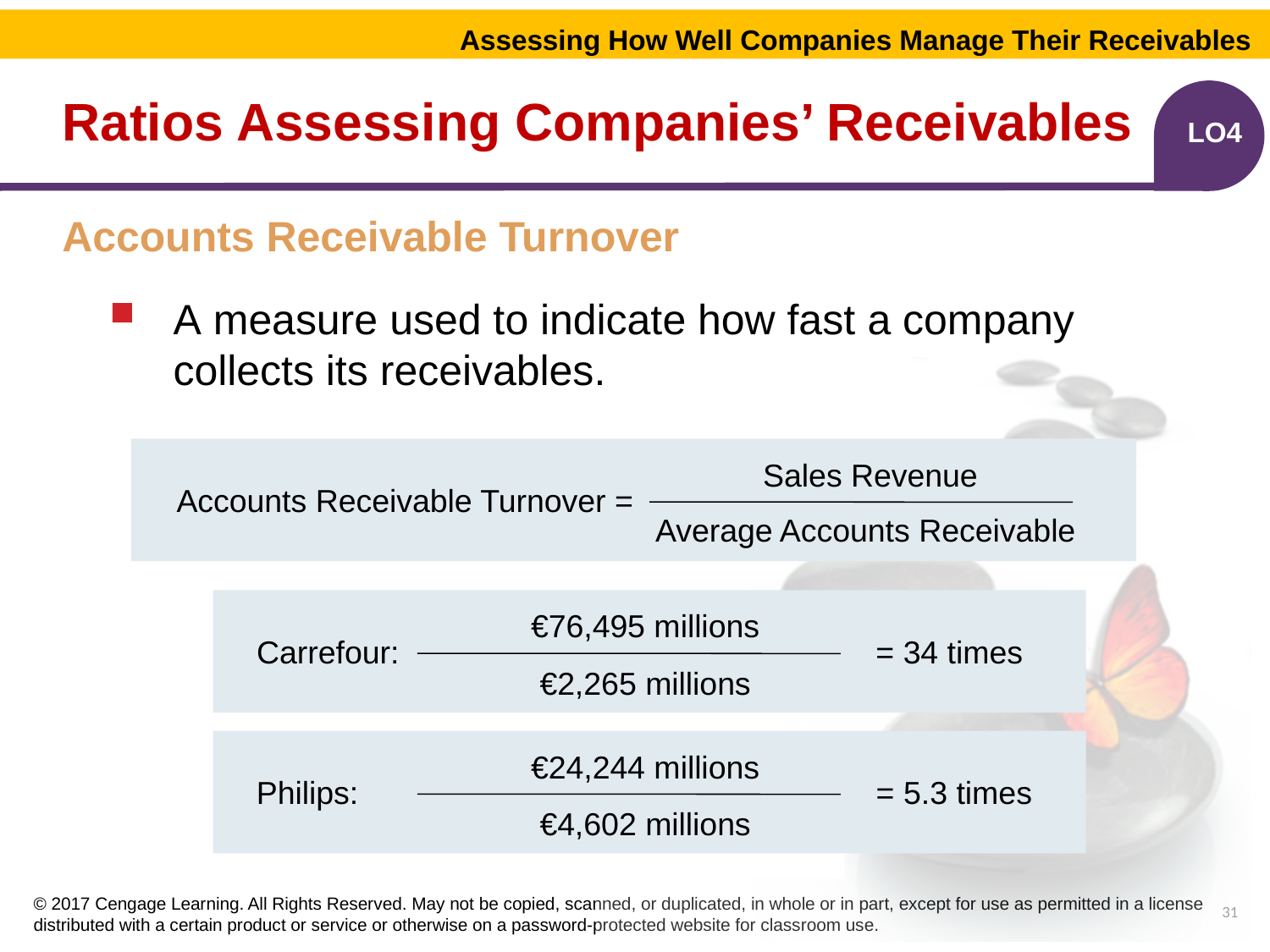

Assessing How Well Companies Manage Their Receivables
# Ratios Assessing Companies’ Receivables
LO4
Accounts Receivable Turnover
A measure used to indicate how fast a company collects its receivables.

Sales Revenue
Accounts Receivable Turnover =
Average Accounts Receivable

€76,495 millions
Carrefour:
= 34 times
€2,265 millions

€24,244 millions
Philips:
= 5.3 times
€4,602 millions
31